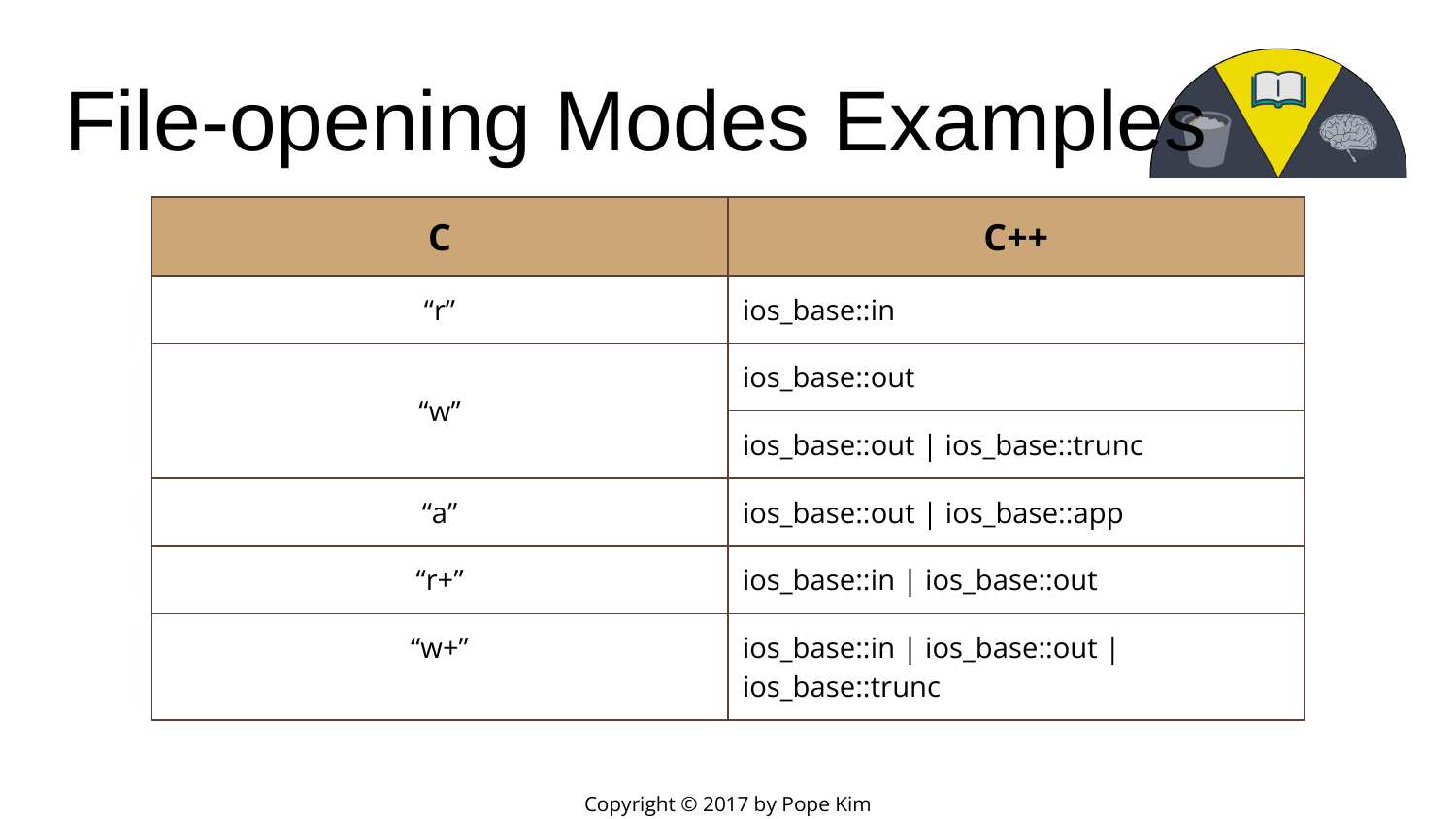

# File-opening Modes Examples

| C | C++ |
| --- | --- |
| “r” | ios\_base::in |
| “w” | ios\_base::out |
|  | ios\_base::out | ios\_base::trunc |
| “a” | ios\_base::out | ios\_base::app |
| “r+” | ios\_base::in | ios\_base::out |
| “w+” | ios\_base::in | ios\_base::out | ios\_base::trunc |